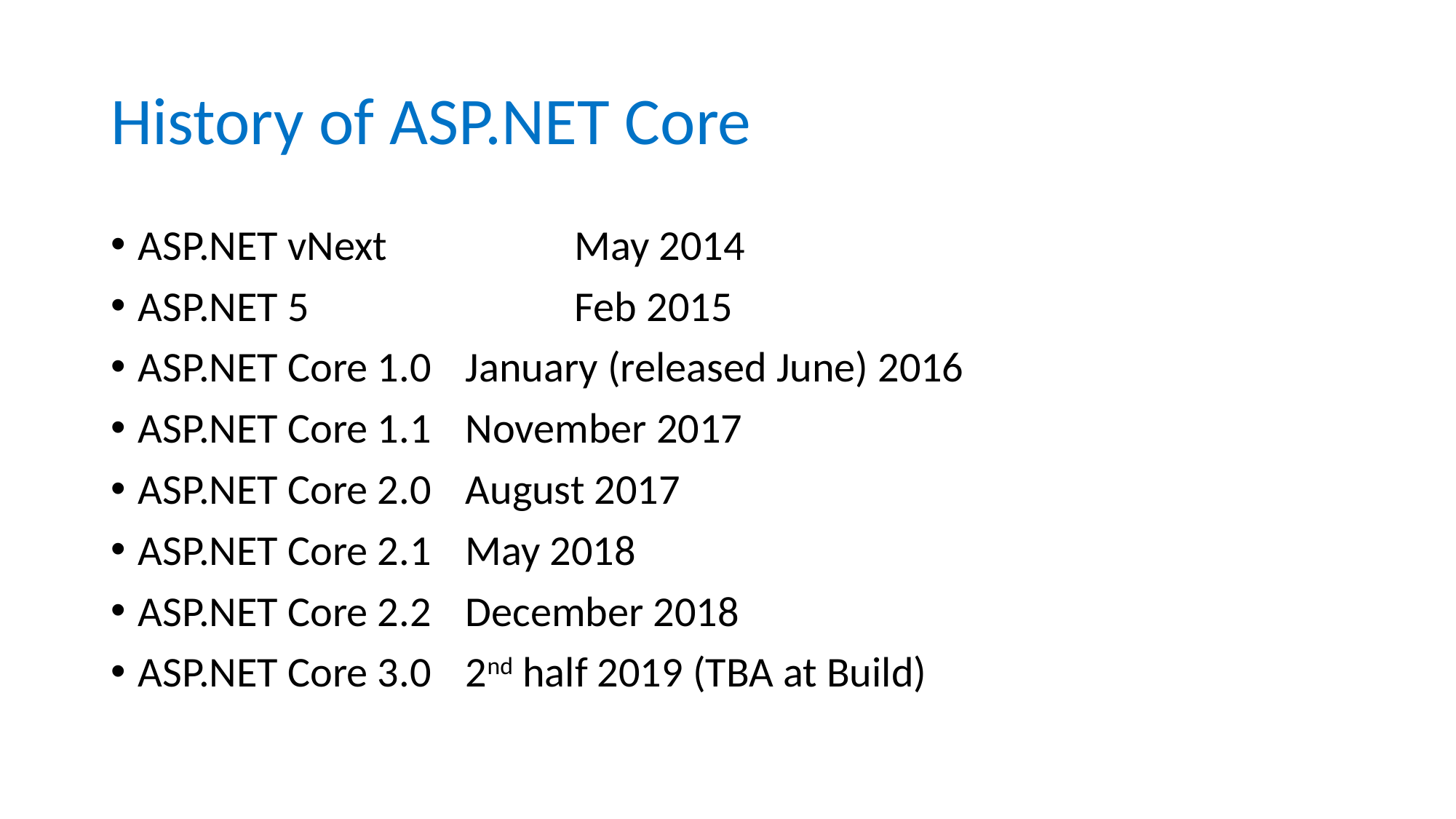

# History of ASP.NET Core
ASP.NET vNext  		May 2014
ASP.NET 5 	 		Feb 2015
ASP.NET Core 1.0  	January (released June) 2016
ASP.NET Core 1.1  	November 2017
ASP.NET Core 2.0  	August 2017
ASP.NET Core 2.1  	May 2018
ASP.NET Core 2.2  	December 2018
ASP.NET Core 3.0 	2nd half 2019 (TBA at Build)